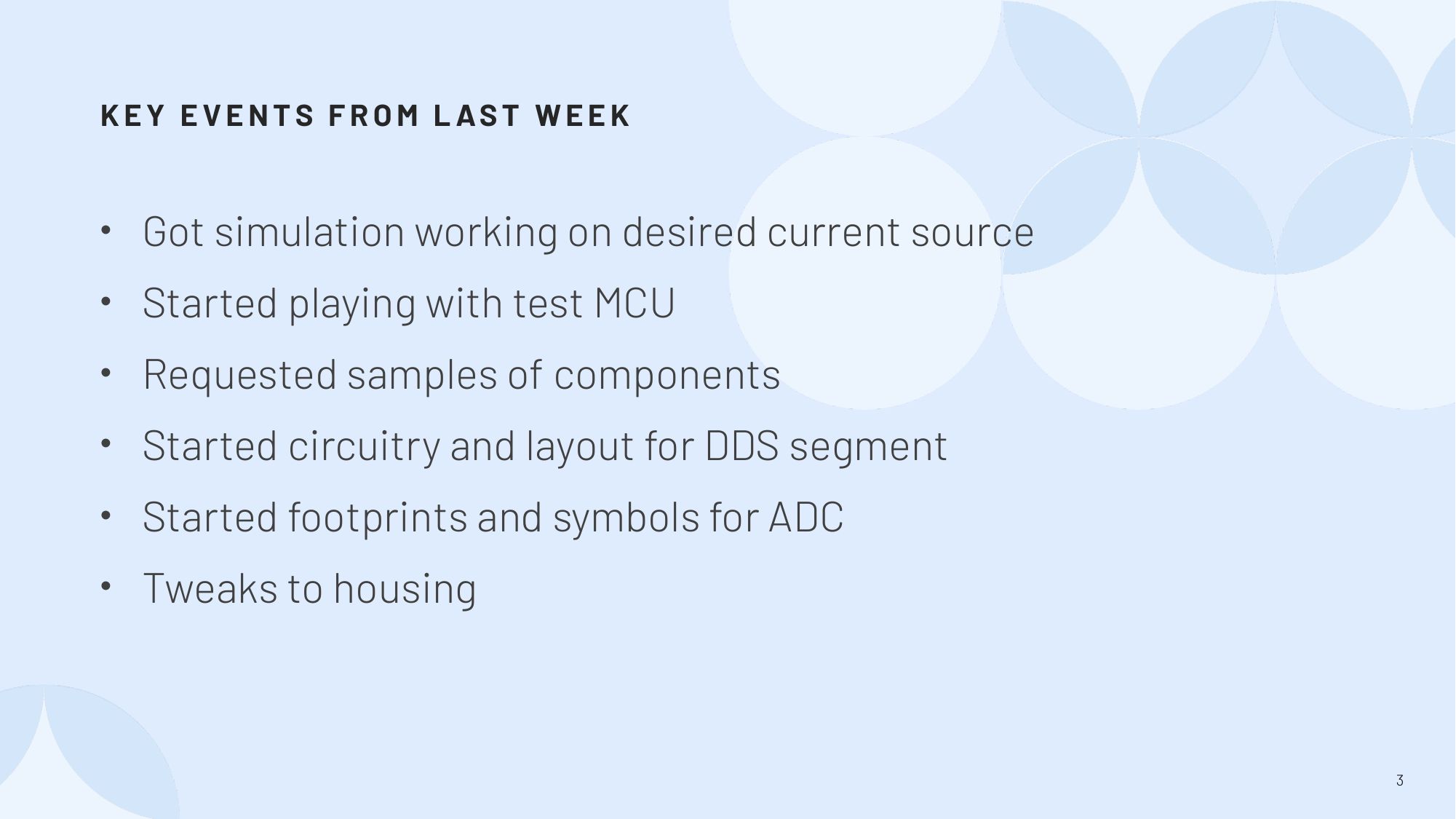

# Key Events from Last Week
Got simulation working on desired current source
Started playing with test MCU
Requested samples of components
Started circuitry and layout for DDS segment
Started footprints and symbols for ADC
Tweaks to housing
3